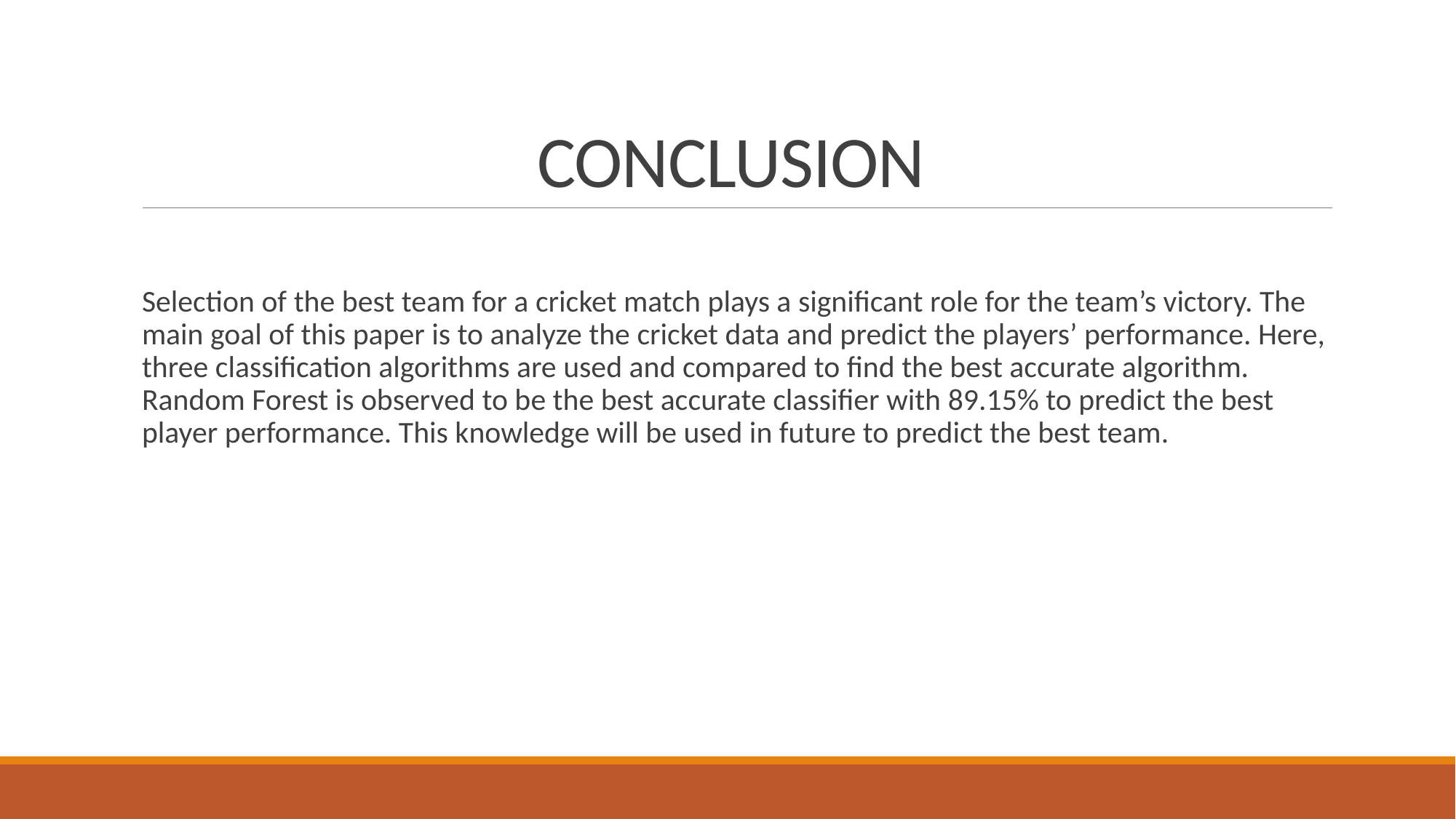

# CONCLUSION
Selection of the best team for a cricket match plays a significant role for the team’s victory. The main goal of this paper is to analyze the cricket data and predict the players’ performance. Here, three classification algorithms are used and compared to find the best accurate algorithm. Random Forest is observed to be the best accurate classifier with 89.15% to predict the best player performance. This knowledge will be used in future to predict the best team.